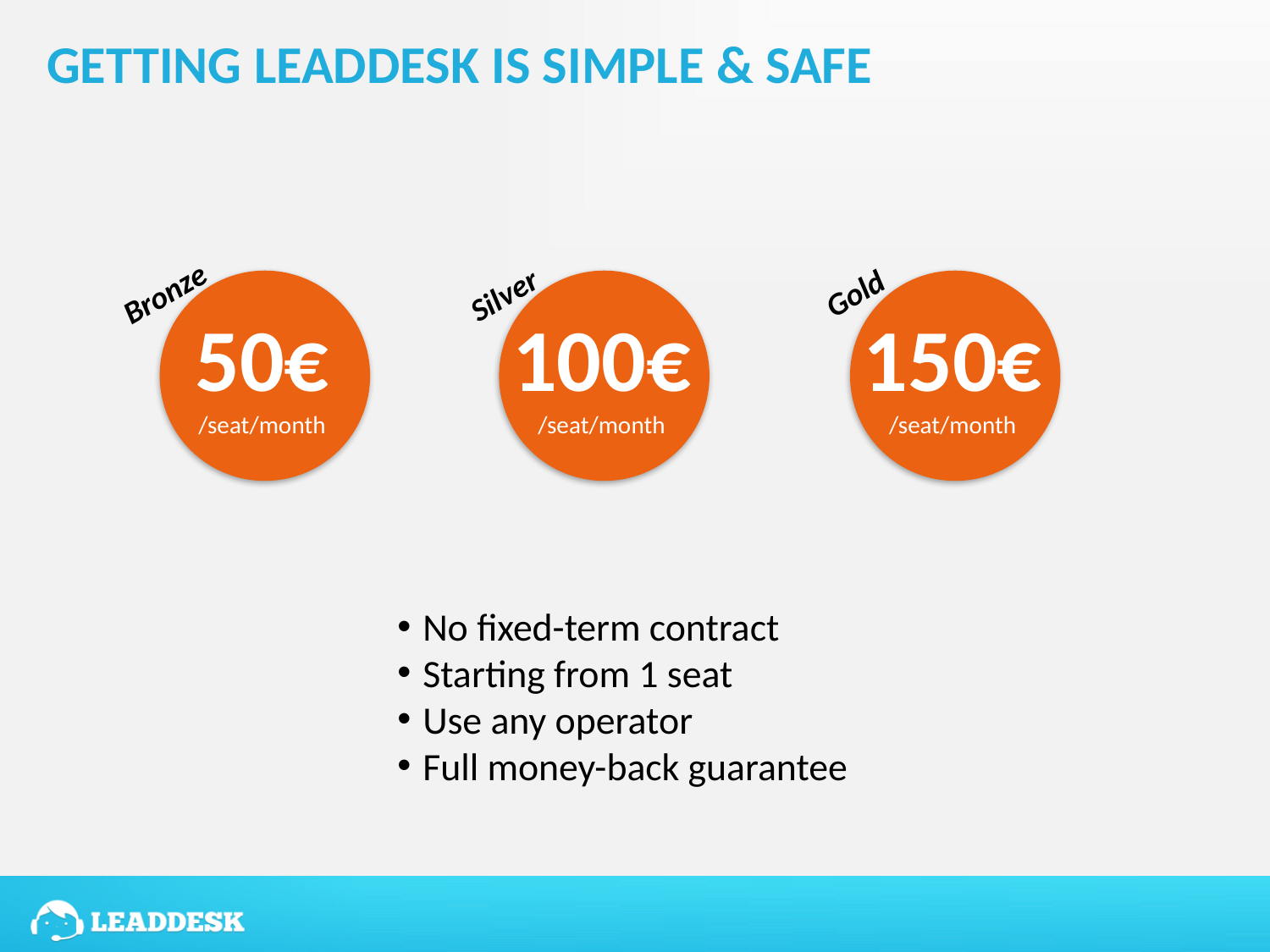

# GETTING LEADDESK IS SIMPLE & SAFE
Gold
Bronze
Silver

50€
/seat/month
100€
/seat/month
150€
/seat/month
No fixed-term contract
Starting from 1 seat
Use any operator
Full money-back guarantee